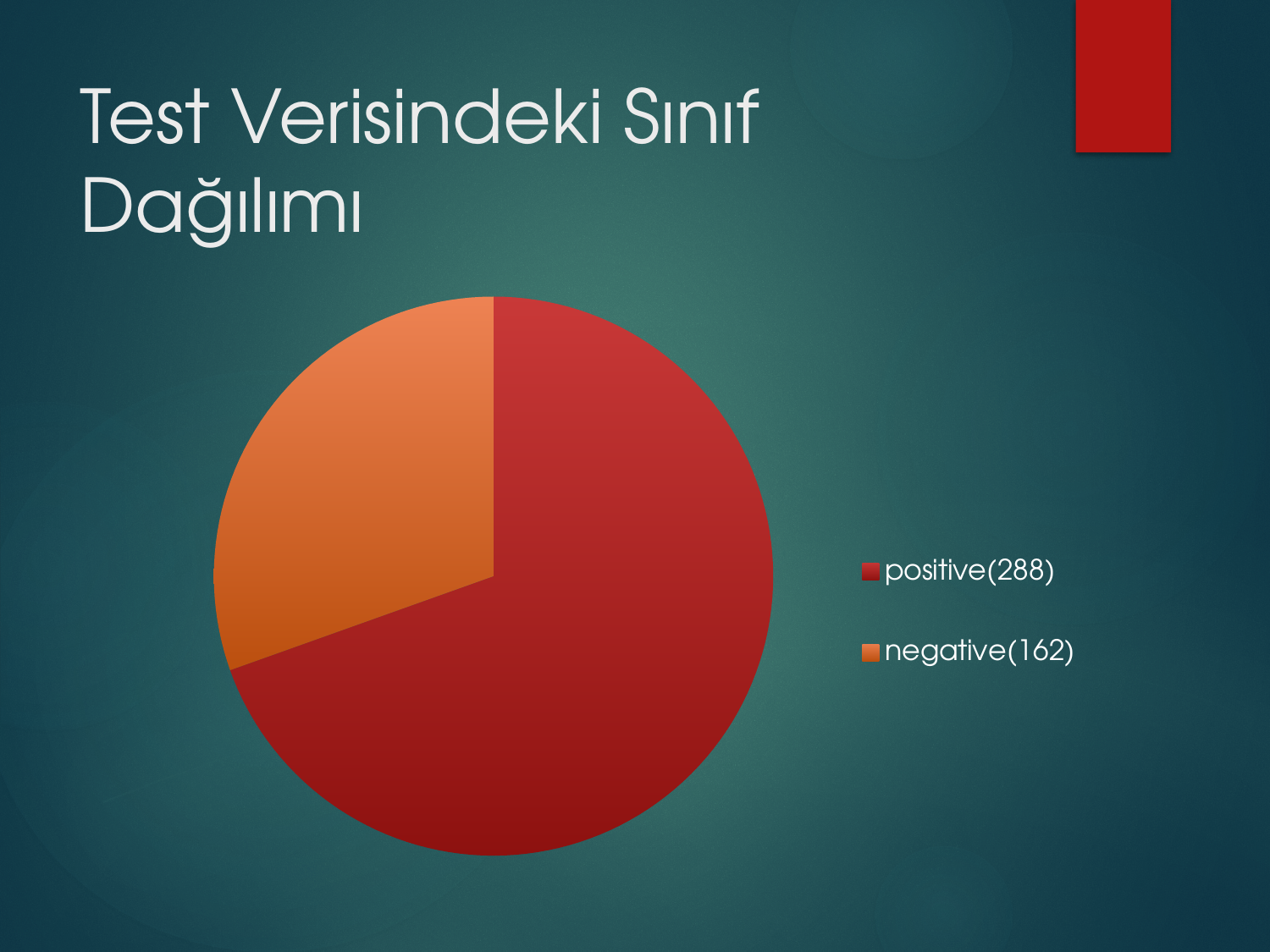

# Test Verisindeki Sınıf Dağılımı

### Chart

| Category | Satışlar |
|---|---|
| positive(288) | 388.0 |
| negative(162) | 170.0 |